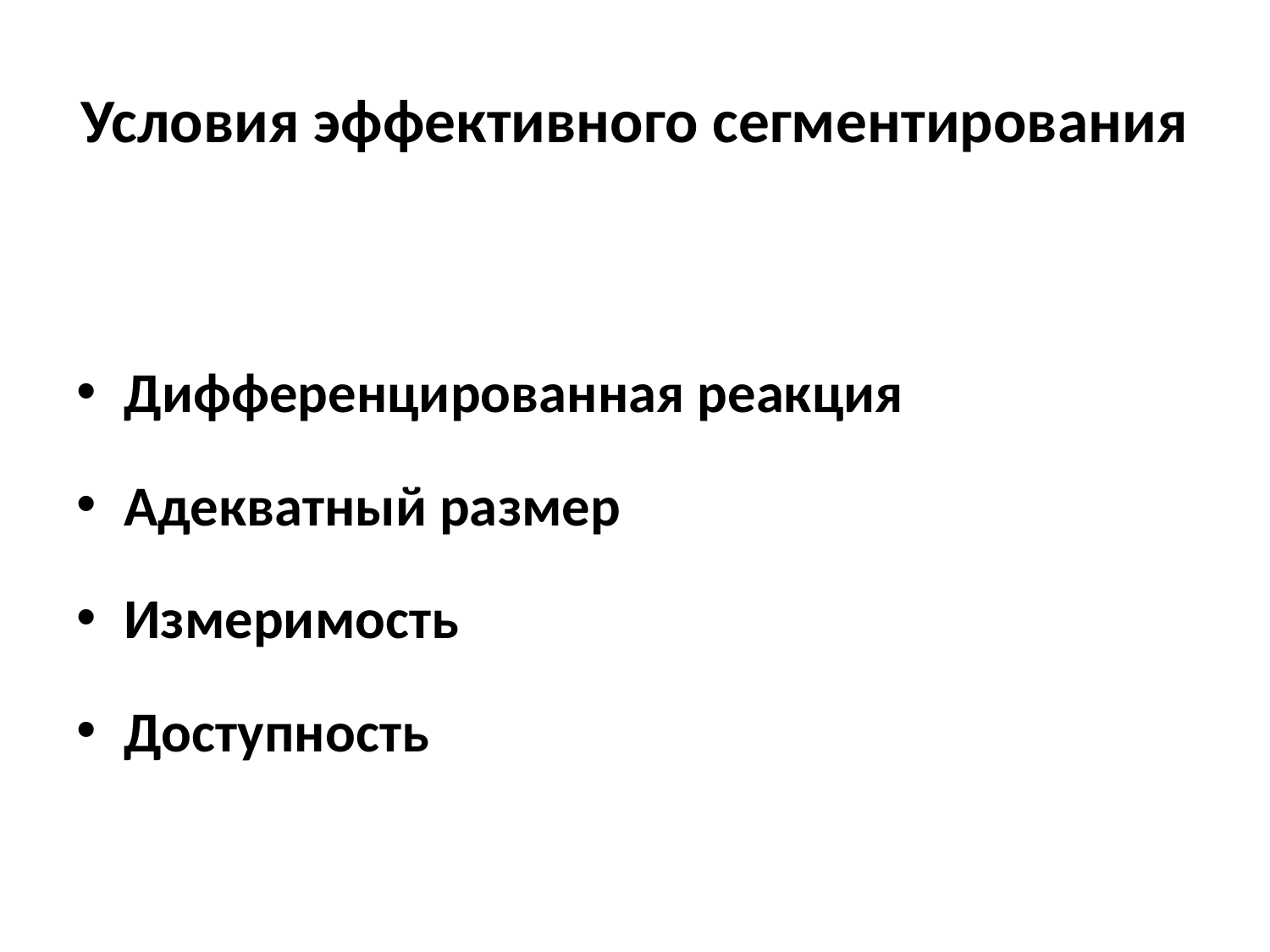

# Условия эффективного сегментирования
Дифференцированная реакция
Адекватный размер
Измеримость
Доступность